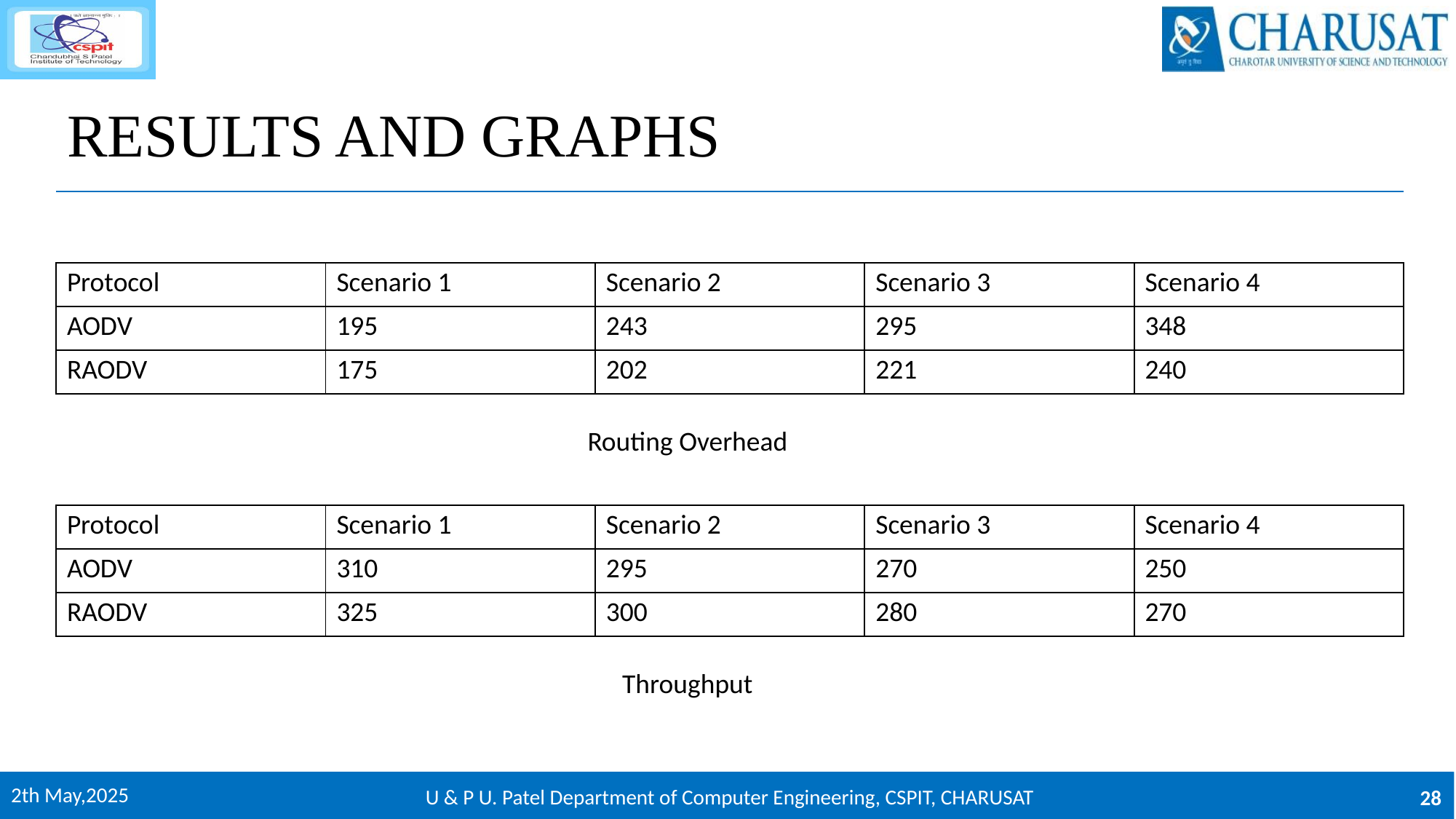

# RESULTS AND GRAPHS
| Protocol | Scenario 1 | Scenario 2 | Scenario 3 | Scenario 4 |
| --- | --- | --- | --- | --- |
| AODV | 195 | 243 | 295 | 348 |
| RAODV | 175 | 202 | 221 | 240 |
Routing Overhead
| Protocol | Scenario 1 | Scenario 2 | Scenario 3 | Scenario 4 |
| --- | --- | --- | --- | --- |
| AODV | 310 | 295 | 270 | 250 |
| RAODV | 325 | 300 | 280 | 270 |
Throughput
2th May,2025
U & P U. Patel Department of Computer Engineering, CSPIT, CHARUSAT
28